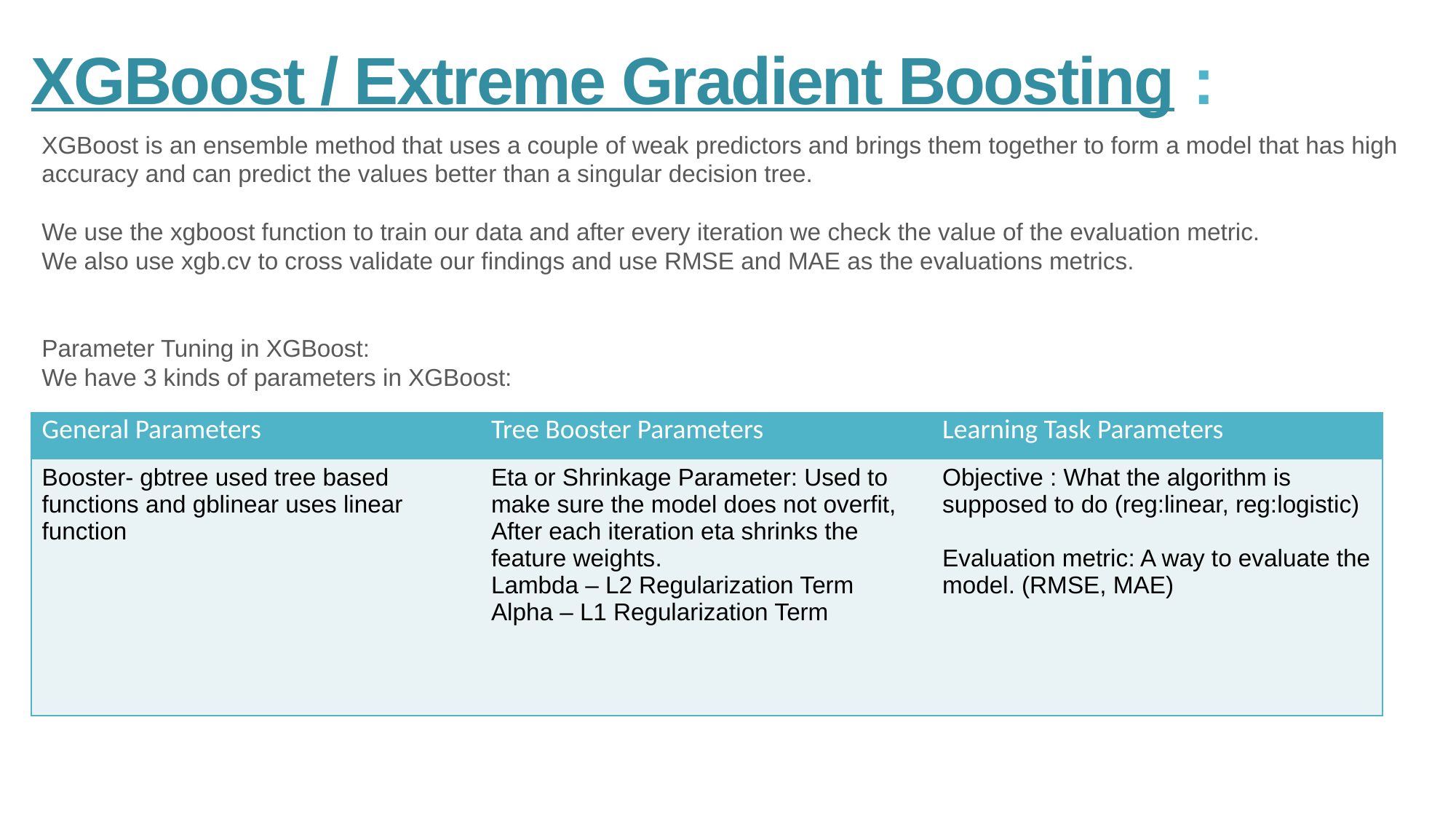

# XGBoost / Extreme Gradient Boosting :
XGBoost is an ensemble method that uses a couple of weak predictors and brings them together to form a model that has high accuracy and can predict the values better than a singular decision tree.

We use the xgboost function to train our data and after every iteration we check the value of the evaluation metric.
We also use xgb.cv to cross validate our findings and use RMSE and MAE as the evaluations metrics.

Parameter Tuning in XGBoost:
We have 3 kinds of parameters in XGBoost:

| General Parameters | Tree Booster Parameters | Learning Task Parameters |
| --- | --- | --- |
| Booster- gbtree used tree based functions and gblinear uses linear function | Eta or Shrinkage Parameter: Used to make sure the model does not overfit, After each iteration eta shrinks the feature weights. Lambda – L2 Regularization Term Alpha – L1 Regularization Term | Objective : What the algorithm is supposed to do (reg:linear, reg:logistic) Evaluation metric: A way to evaluate the model. (RMSE, MAE) |